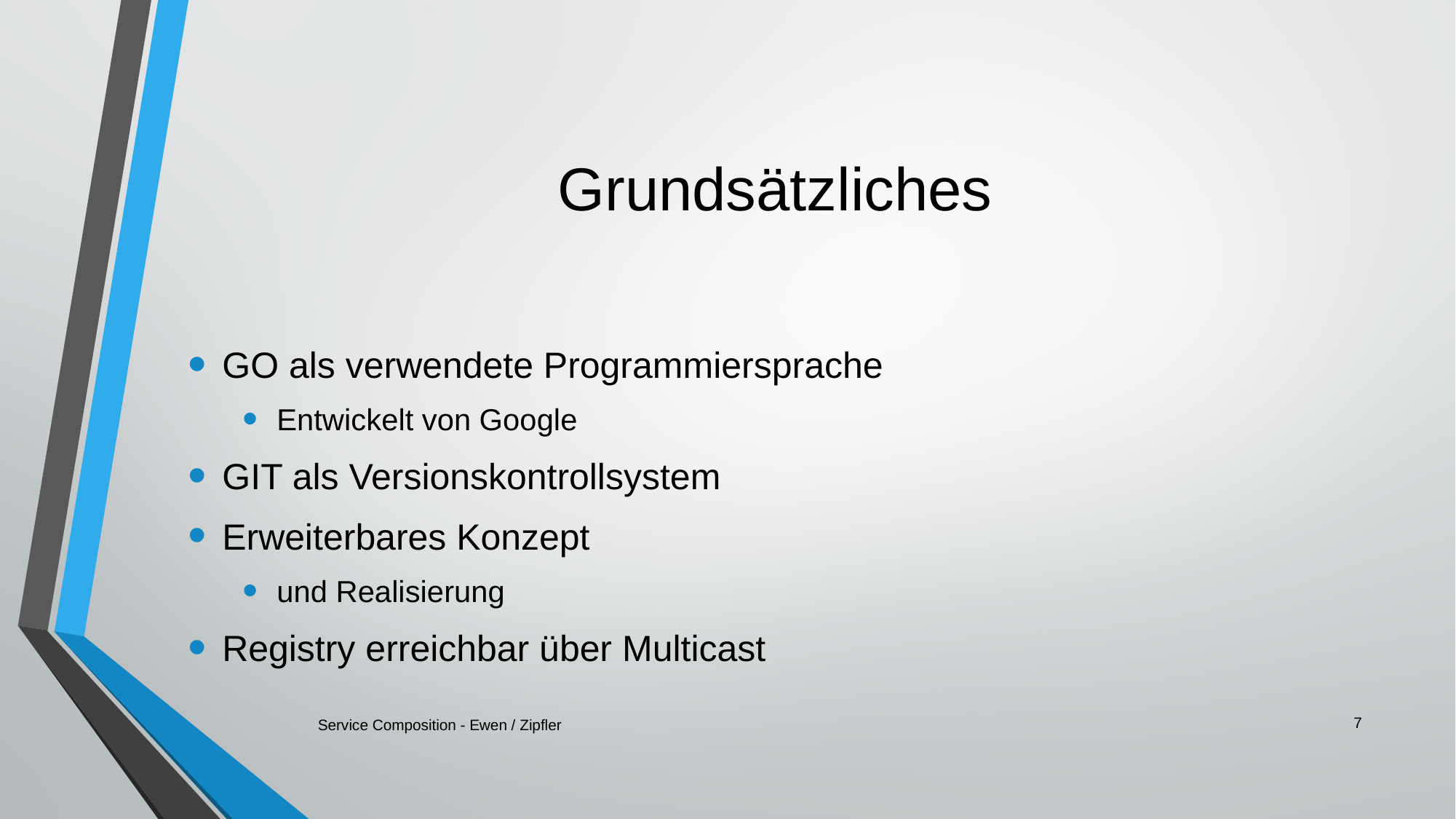

# Grundsätzliches
GO als verwendete Programmiersprache
Entwickelt von Google
GIT als Versionskontrollsystem
Erweiterbares Konzept
und Realisierung
Registry erreichbar über Multicast
7
Service Composition - Ewen / Zipfler